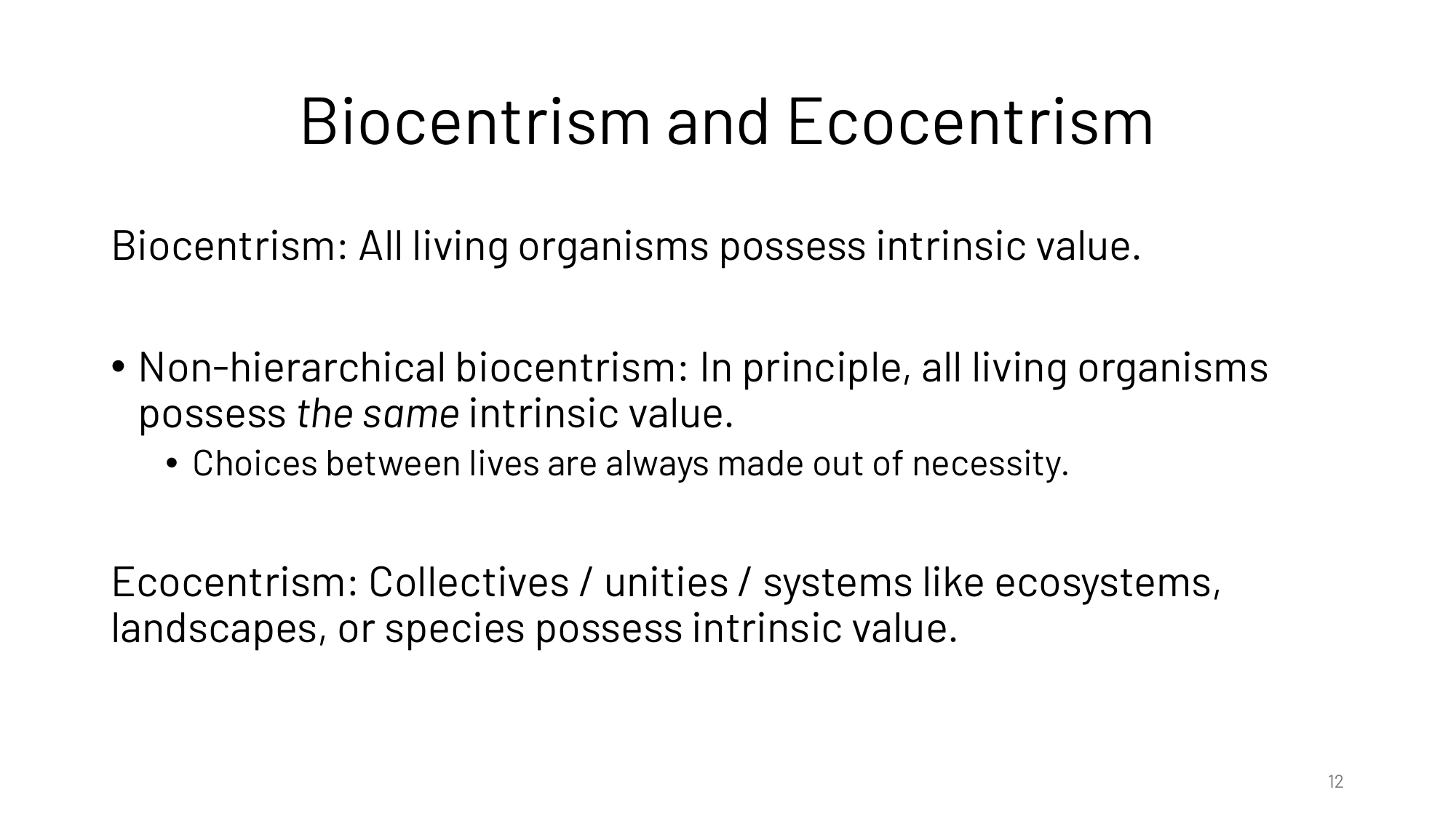

# Biocentrism and Ecocentrism
Biocentrism: All living organisms possess intrinsic value.

Non-hierarchical biocentrism: In principle, all living organisms possess the same intrinsic value.
Choices between lives are always made out of necessity.

Ecocentrism: Collectives / unities / systems like ecosystems, landscapes, or species possess intrinsic value.

12